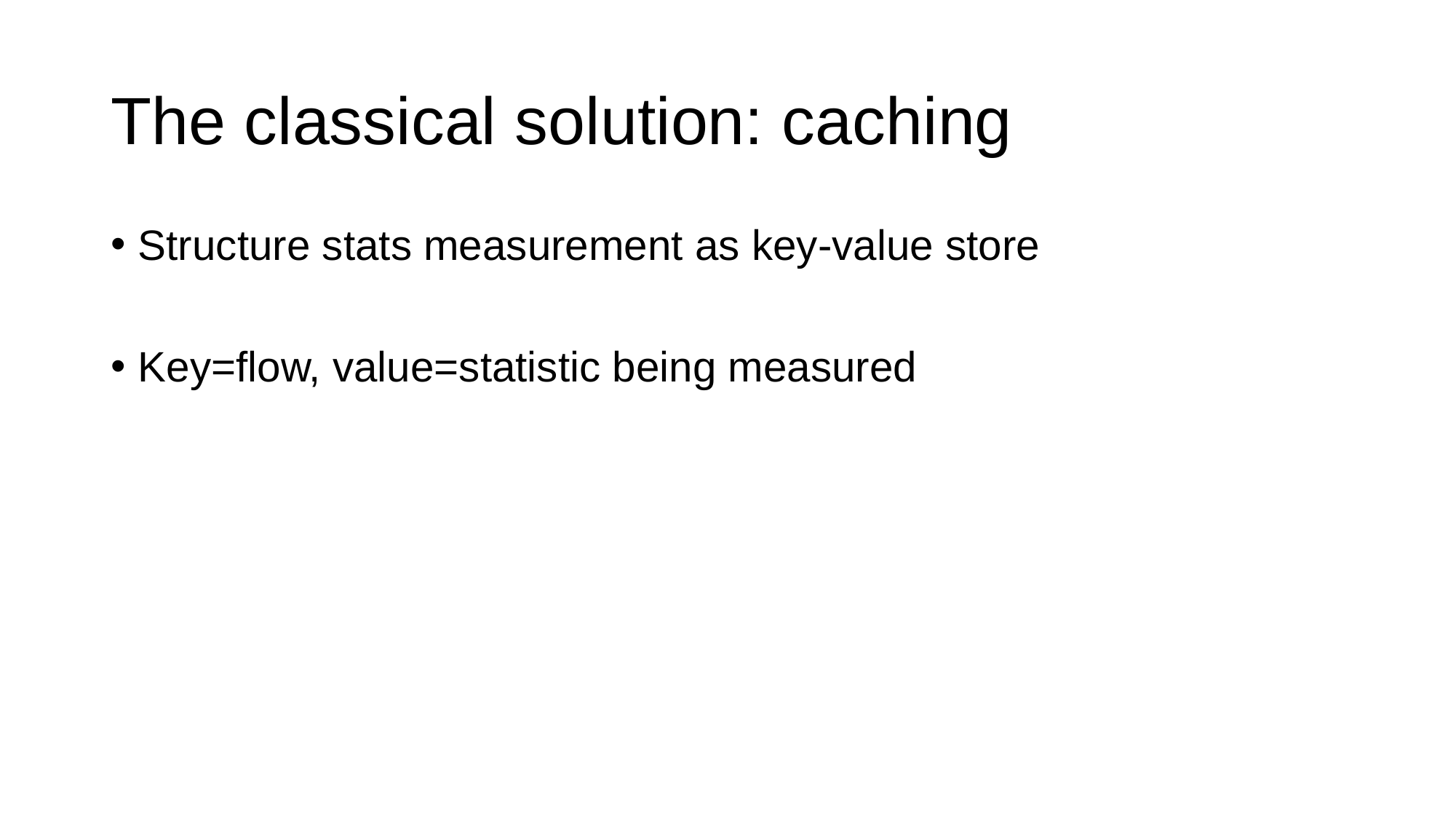

# The classical solution: caching
Structure stats measurement as key-value store

Key=flow, value=statistic being measured